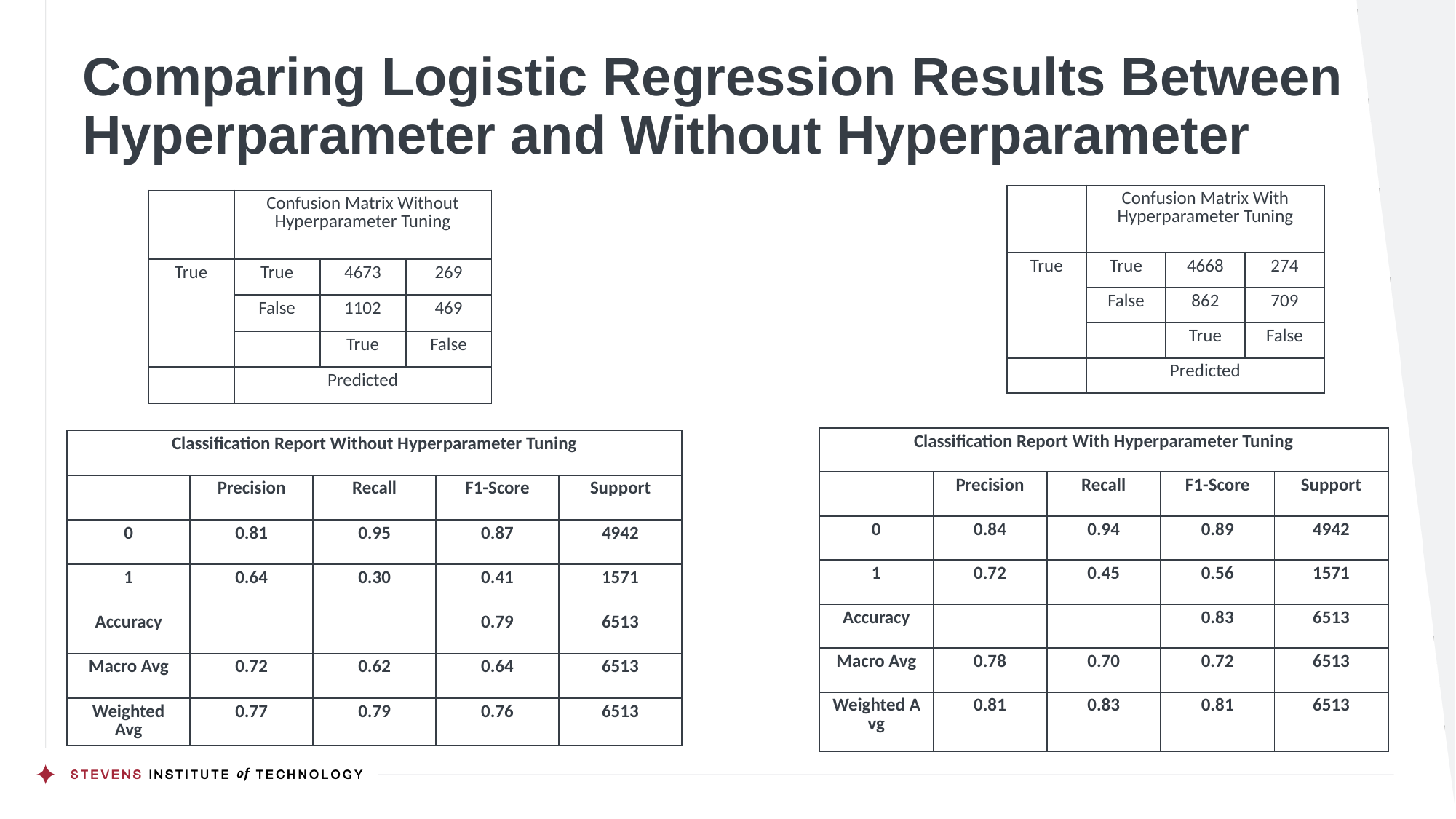

Comparing Logistic Regression Results Between Hyperparameter and Without Hyperparameter
|  | Confusion Matrix With Hyperparameter Tuning |  |  |
| --- | --- | --- | --- |
| True | True | 4668 | 274 |
|  | False | 862 | 709 |
|  |  | True | False |
|  | Predicted |  |  |
|  | Confusion Matrix Without Hyperparameter Tuning |  |  |
| --- | --- | --- | --- |
| True | True | 4673 | 269 |
|  | False | 1102 | 469 |
|  |  | True | False |
|  | Predicted |  |  |
| Classification Report With Hyperparameter Tuning​ |  |  |  |  |
| --- | --- | --- | --- | --- |
| ​ | Precision​ | Recall​ | F1-Score​ | Support​ |
| 0​ | 0.84 | 0.94 | 0.89​ | 4942​ |
| 1​ | 0.72​ | 0.45 | 0.56​ | 1571​ |
| Accuracy​ | ​ | ​ | 0.83​ | 6513​ |
| Macro Avg​ | 0.78 | 0.70​ | 0.72 | 6513​ |
| Weighted Avg​ | 0.81 | 0.83​ | 0.81 | 6513​ |
| Classification Report Without Hyperparameter Tuning |  |  |  |  |
| --- | --- | --- | --- | --- |
|  | Precision | Recall | F1-Score | Support |
| 0 | 0.81 | 0.95 | 0.87 | 4942 |
| 1 | 0.64 | 0.30 | 0.41 | 1571 |
| Accuracy |  |  | 0.79 | 6513 |
| Macro Avg | 0.72 | 0.62 | 0.64 | 6513 |
| Weighted Avg | 0.77 | 0.79 | 0.76 | 6513 |